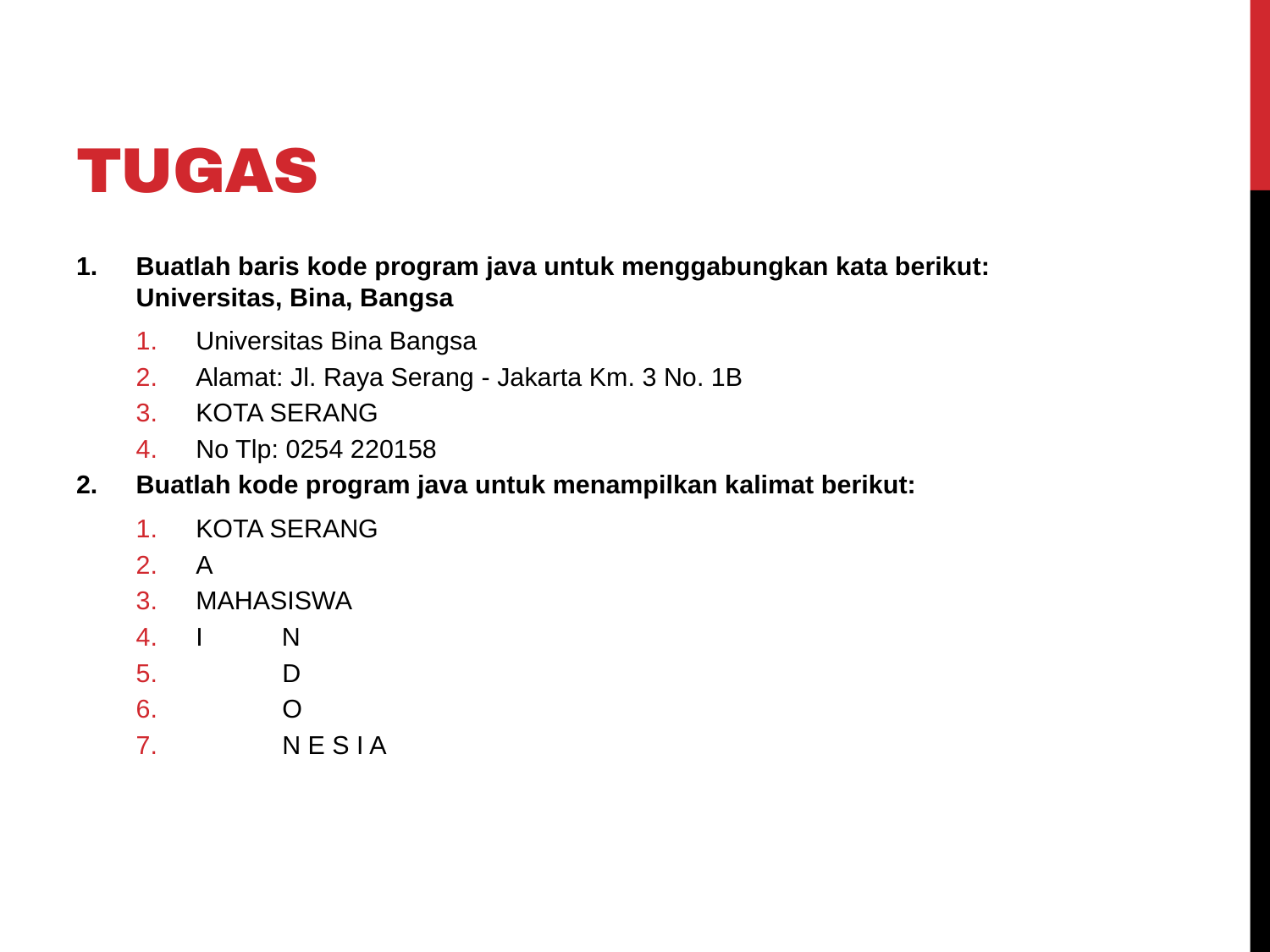

# Tugas
Buatlah baris kode program java untuk menggabungkan kata berikut: Universitas, Bina, Bangsa
Universitas Bina Bangsa
Alamat: Jl. Raya Serang - Jakarta Km. 3 No. 1B
KOTA SERANG
No Tlp: 0254 220158
Buatlah kode program java untuk menampilkan kalimat berikut:
KOTA SERANG
A
MAHASISWA
I           N
            D
            O
            N E S I A